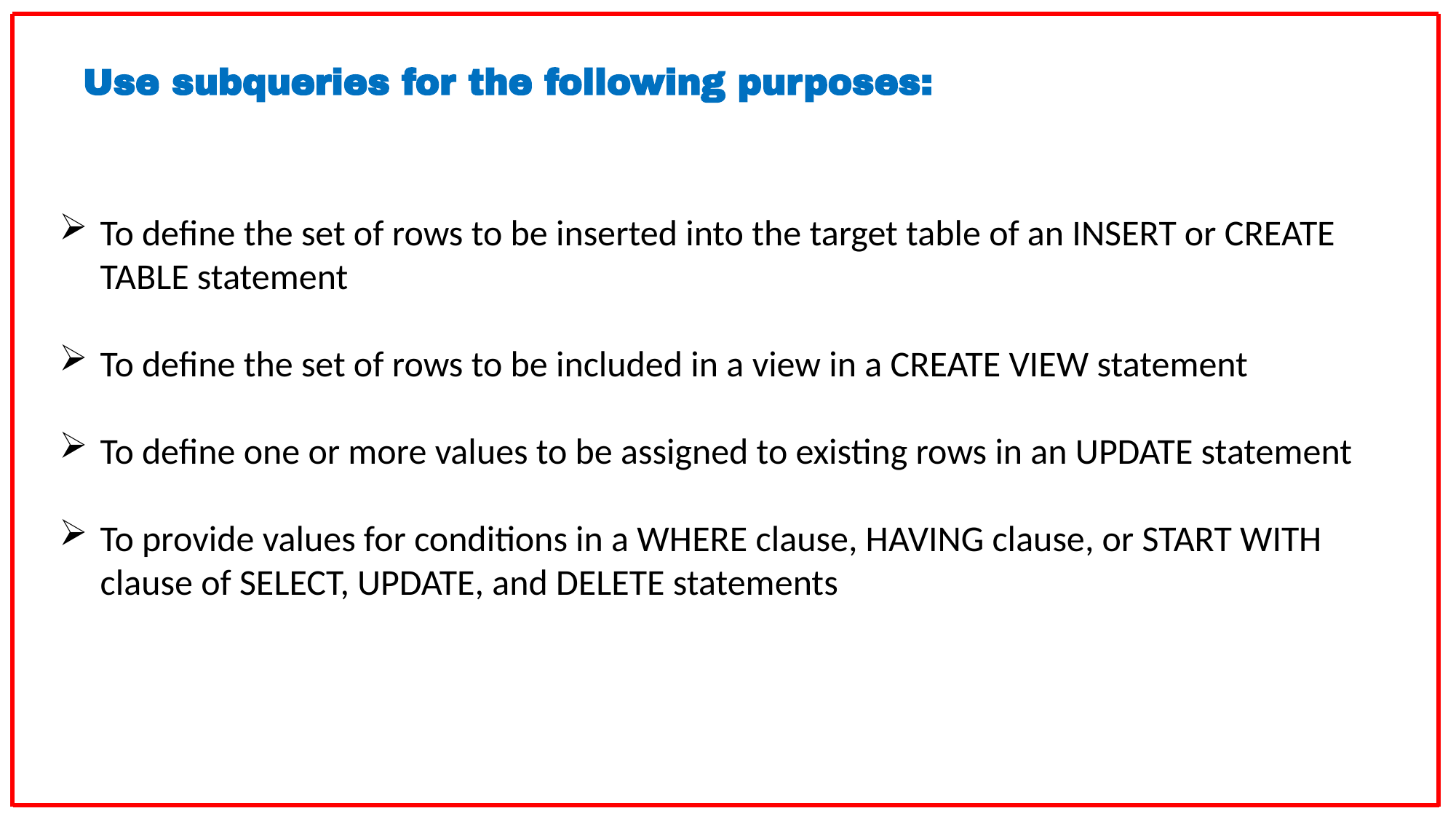

Use subqueries for the following purposes:
To define the set of rows to be inserted into the target table of an INSERT or CREATE TABLE statement

To define the set of rows to be included in a view in a CREATE VIEW statement

To define one or more values to be assigned to existing rows in an UPDATE statement

To provide values for conditions in a WHERE clause, HAVING clause, or START WITH clause of SELECT, UPDATE, and DELETE statements